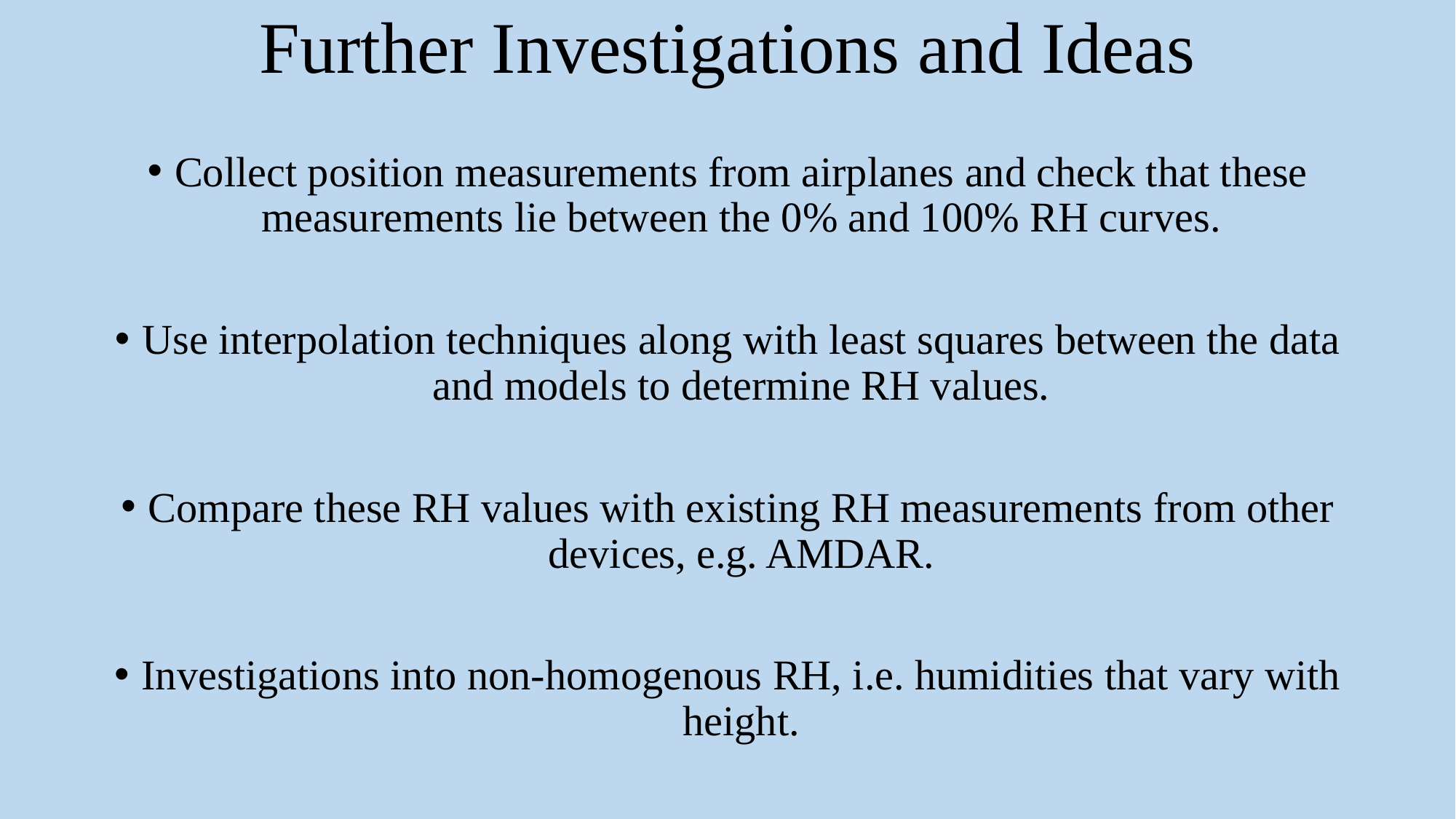

# Further Investigations and Ideas
Collect position measurements from airplanes and check that these measurements lie between the 0% and 100% RH curves.

Use interpolation techniques along with least squares between the data and models to determine RH values.

Compare these RH values with existing RH measurements from other devices, e.g. AMDAR.

Investigations into non-homogenous RH, i.e. humidities that vary with height.